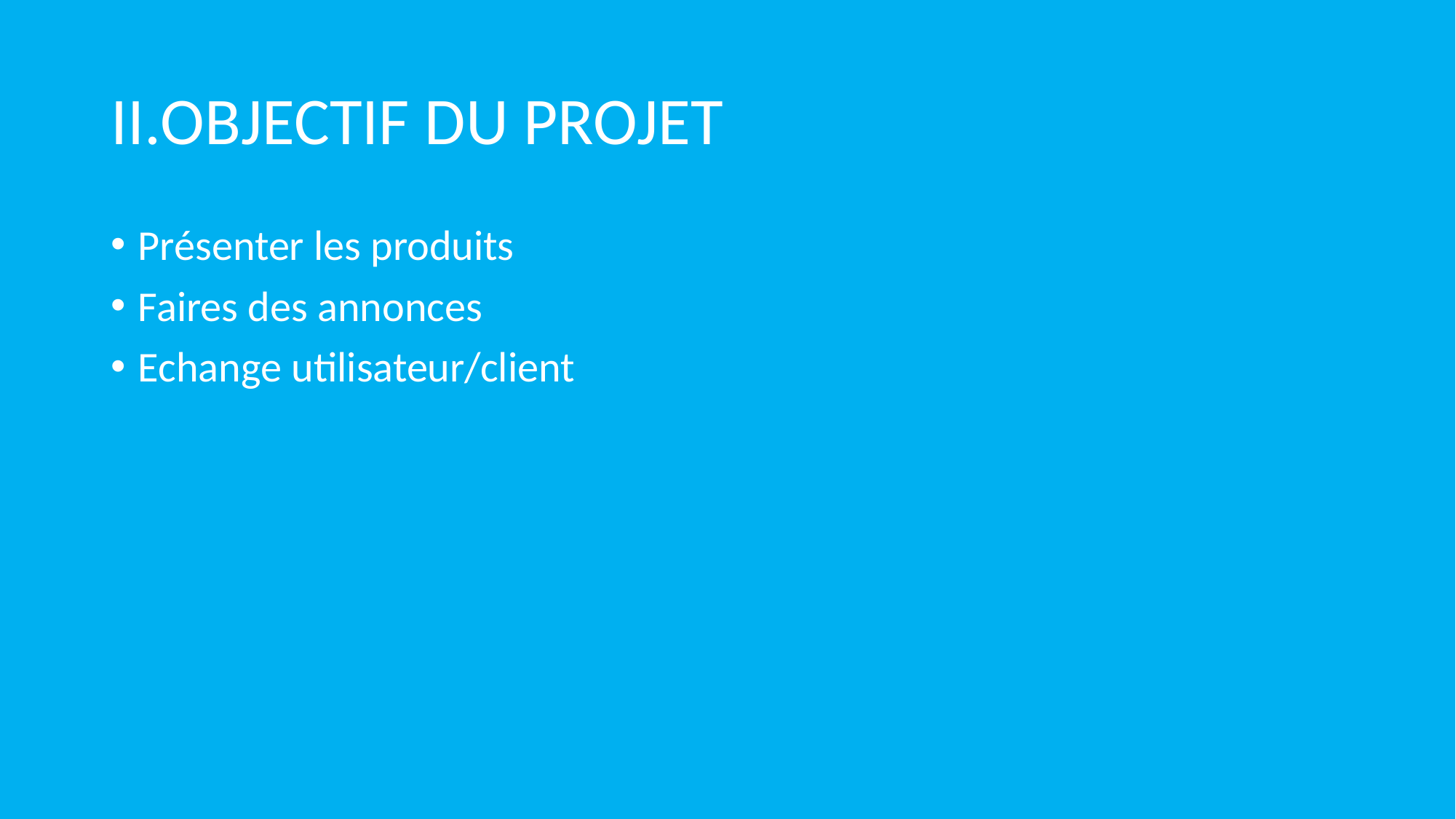

# II.OBJECTIF DU PROJET
Présenter les produits
Faires des annonces
Echange utilisateur/client